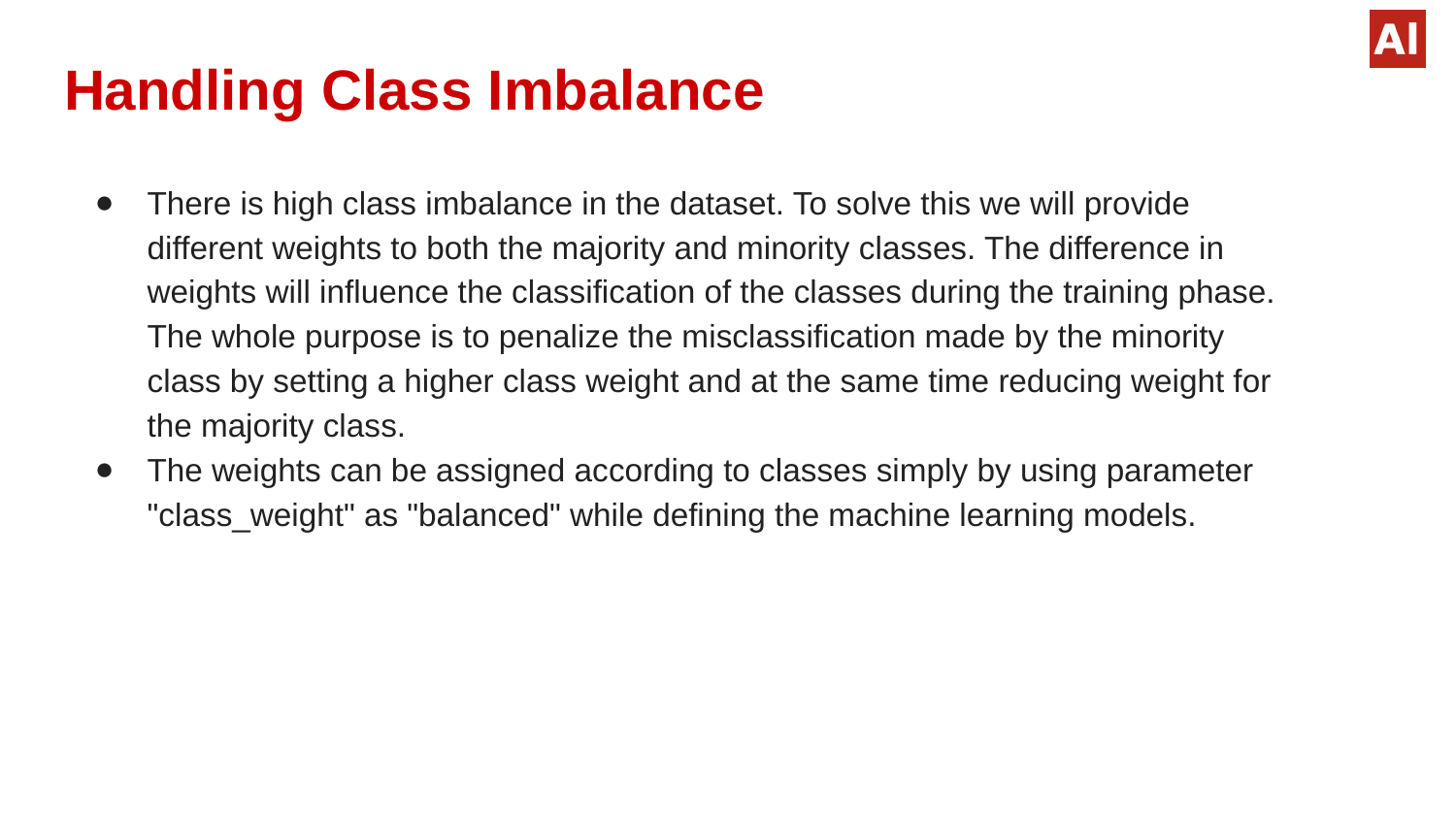

# Handling Class Imbalance
There is high class imbalance in the dataset. To solve this we will provide different weights to both the majority and minority classes. The difference in weights will influence the classification of the classes during the training phase. The whole purpose is to penalize the misclassification made by the minority class by setting a higher class weight and at the same time reducing weight for the majority class.
The weights can be assigned according to classes simply by using parameter "class_weight" as "balanced" while defining the machine learning models.